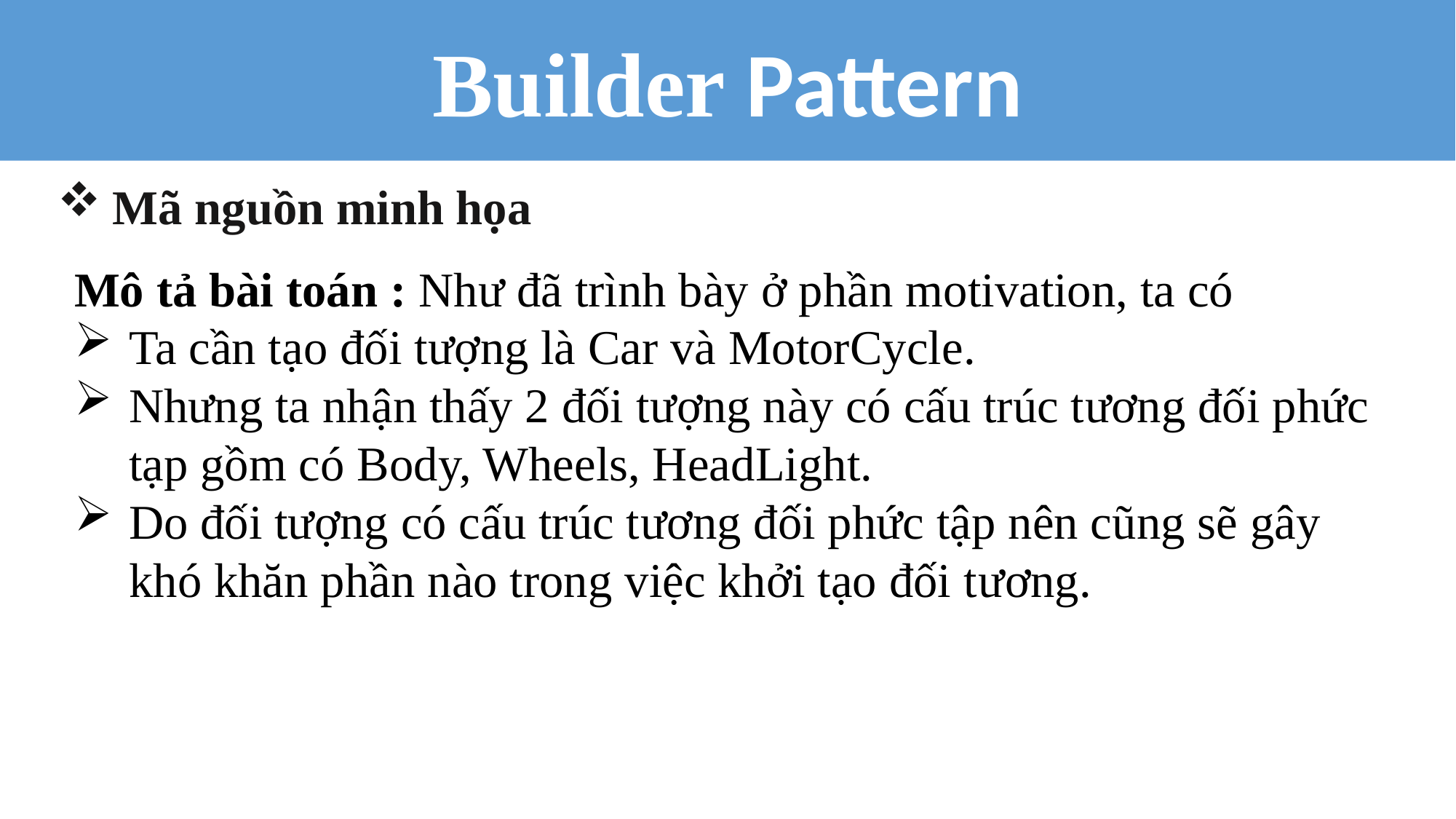

Builder Pattern
Mã nguồn minh họa
Mô tả bài toán : Như đã trình bày ở phần motivation, ta có
Ta cần tạo đối tượng là Car và MotorCycle.
Nhưng ta nhận thấy 2 đối tượng này có cấu trúc tương đối phức tạp gồm có Body, Wheels, HeadLight.
Do đối tượng có cấu trúc tương đối phức tập nên cũng sẽ gây khó khăn phần nào trong việc khởi tạo đối tương.